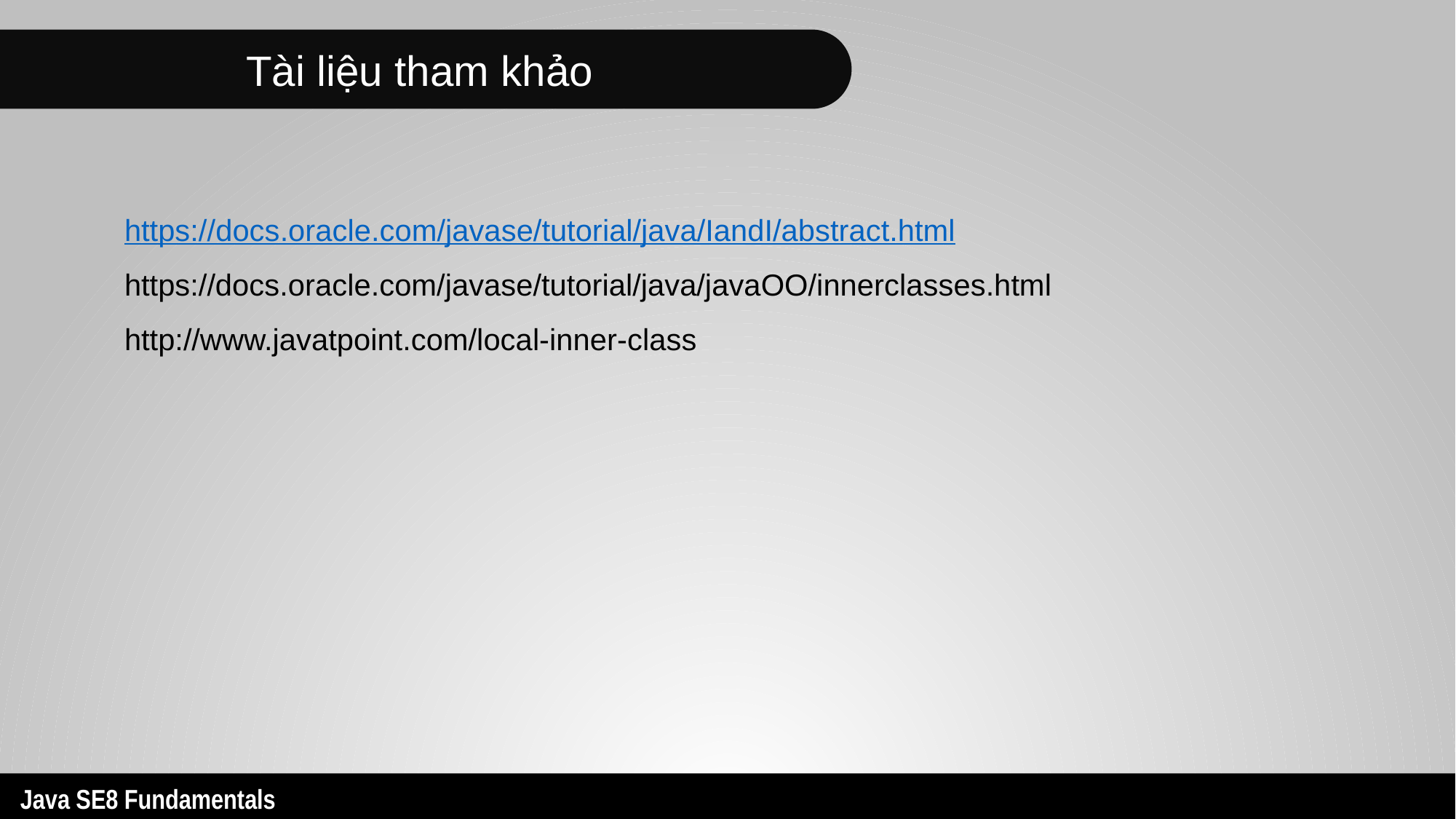

Tài liệu tham khảo
https://docs.oracle.com/javase/tutorial/java/IandI/abstract.html
https://docs.oracle.com/javase/tutorial/java/javaOO/innerclasses.html
http://www.javatpoint.com/local-inner-class
14

Java SE8 Fundamentals